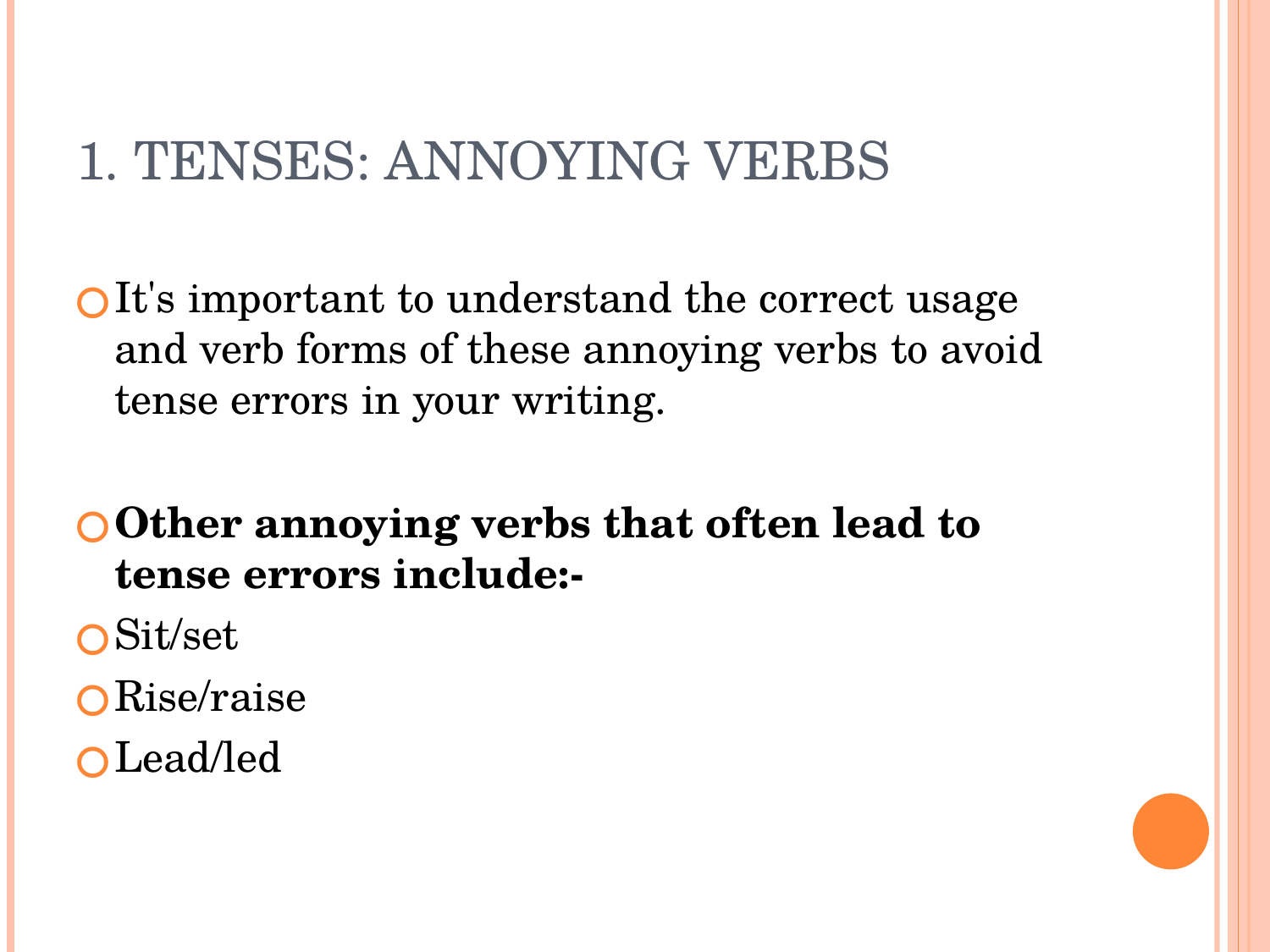

# 1. Tenses: Annoying Verbs
It's important to understand the correct usage and verb forms of these annoying verbs to avoid tense errors in your writing.

Other annoying verbs that often lead to tense errors include:-
Sit/set
Rise/raise
Lead/led